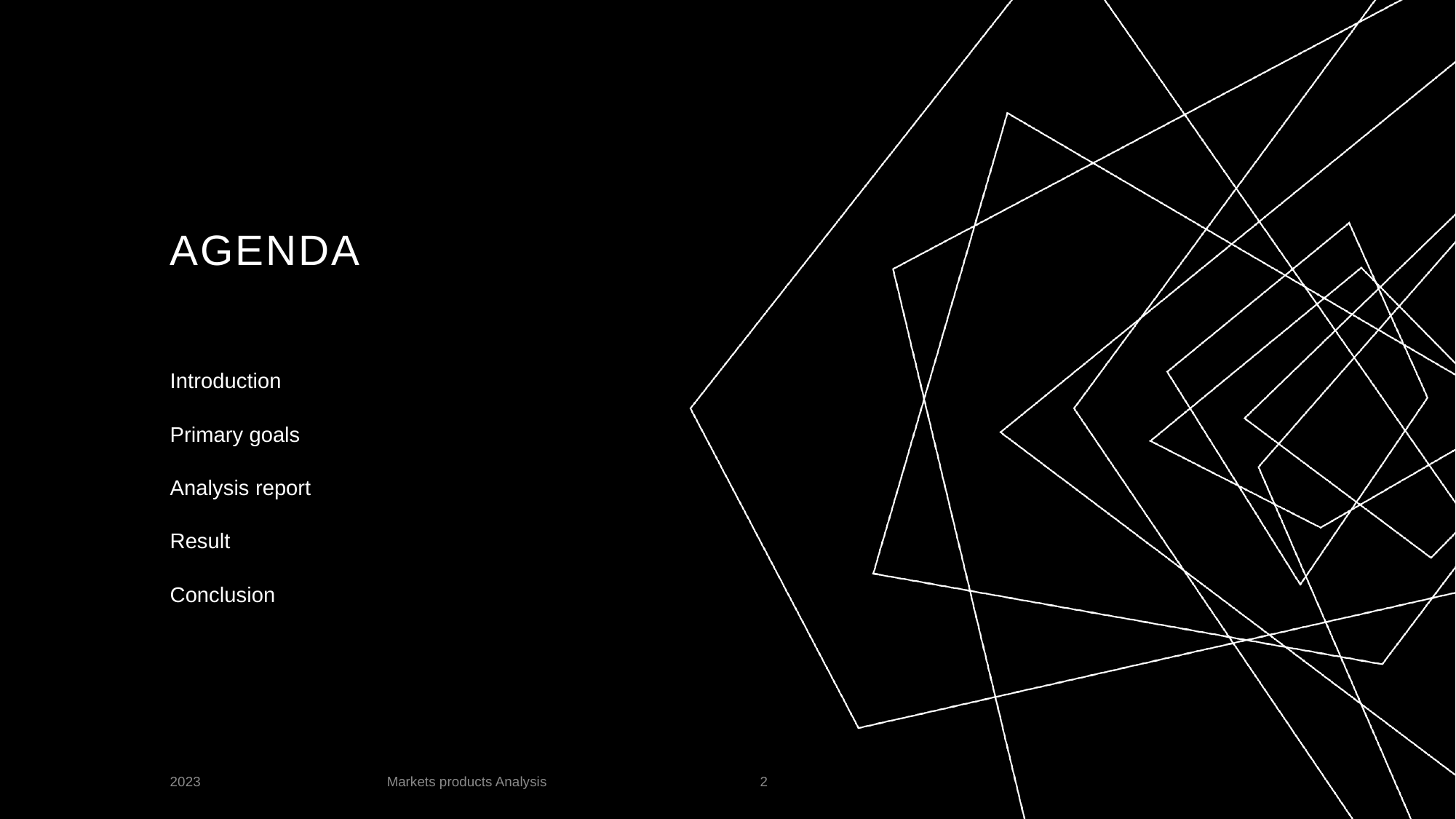

# AGENDA
Introduction
Primary goals
Analysis report
Result
Conclusion
Markets products Analysis
2023
2